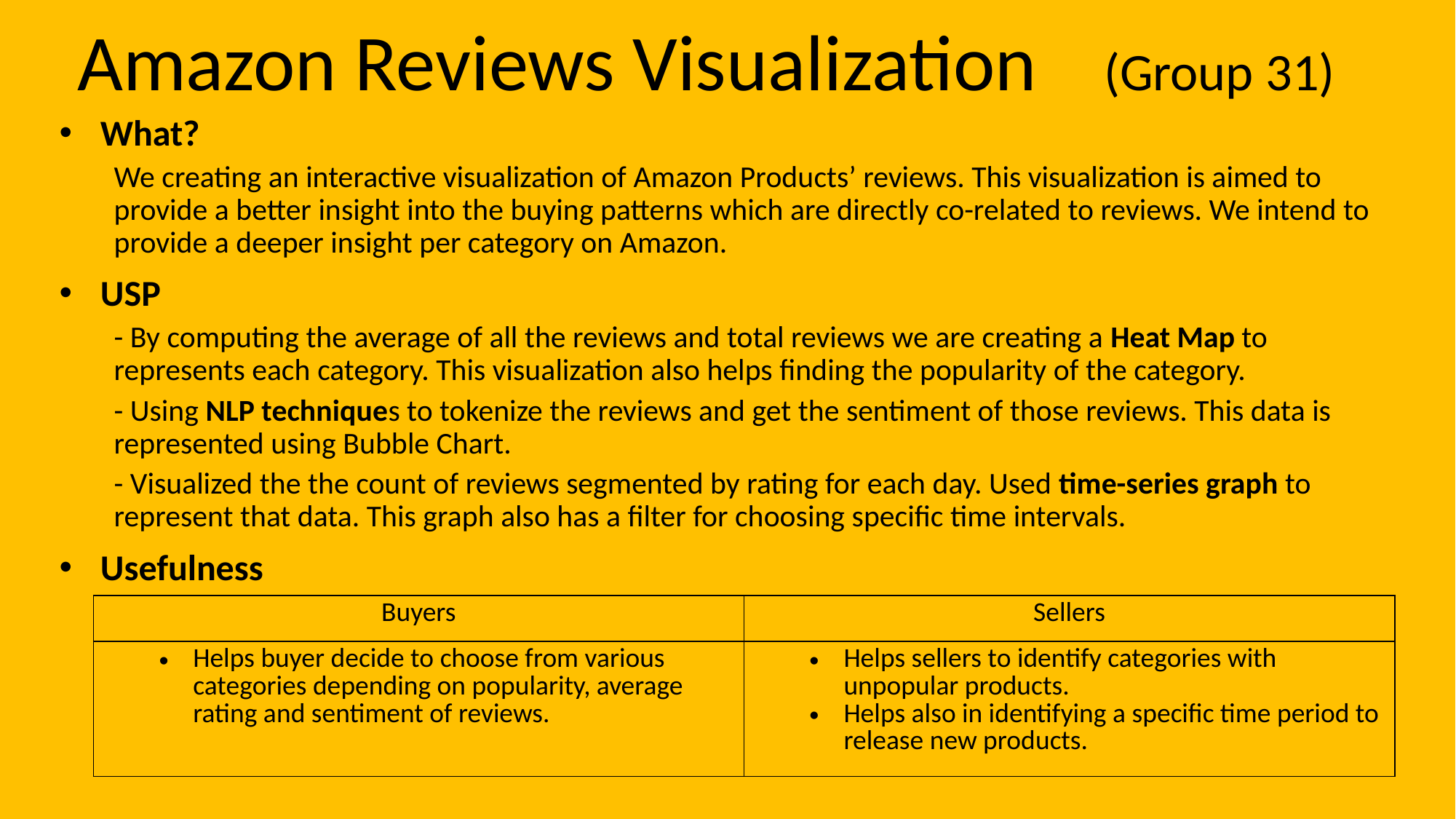

# Amazon Reviews Visualization 	(Group 31)
What?
We creating an interactive visualization of Amazon Products’ reviews. This visualization is aimed to provide a better insight into the buying patterns which are directly co-related to reviews. We intend to provide a deeper insight per category on Amazon.
USP
- By computing the average of all the reviews and total reviews we are creating a Heat Map to represents each category. This visualization also helps finding the popularity of the category.
- Using NLP techniques to tokenize the reviews and get the sentiment of those reviews. This data is represented using Bubble Chart.
- Visualized the the count of reviews segmented by rating for each day. Used time-series graph to represent that data. This graph also has a filter for choosing specific time intervals.
Usefulness

| Buyers | Sellers |
| --- | --- |
| Helps buyer decide to choose from various categories depending on popularity, average rating and sentiment of reviews. | Helps sellers to identify categories with unpopular products. Helps also in identifying a specific time period to release new products. |